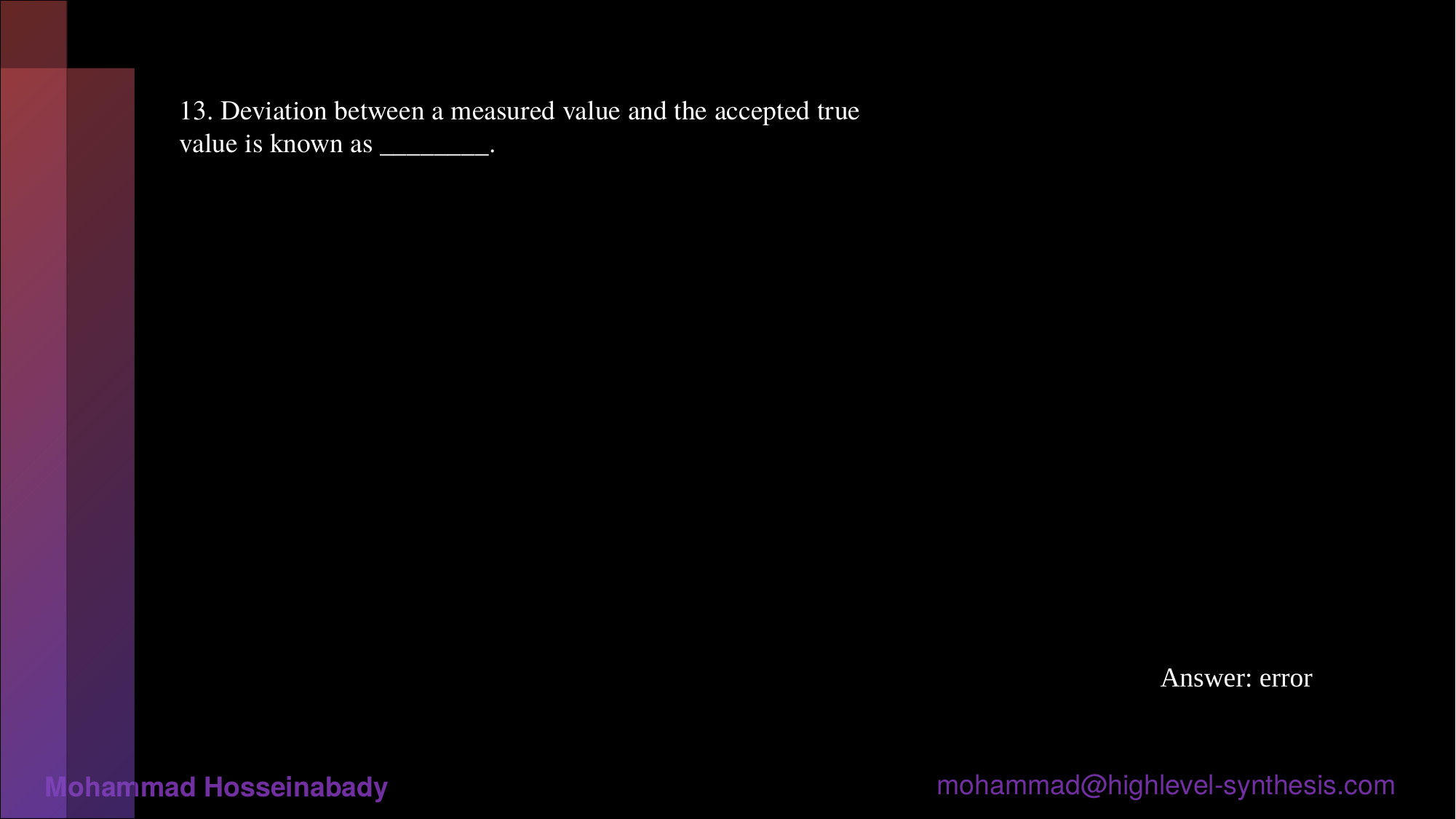

13. Deviation between a measured value and the accepted true value is known as ________.
Answer: error